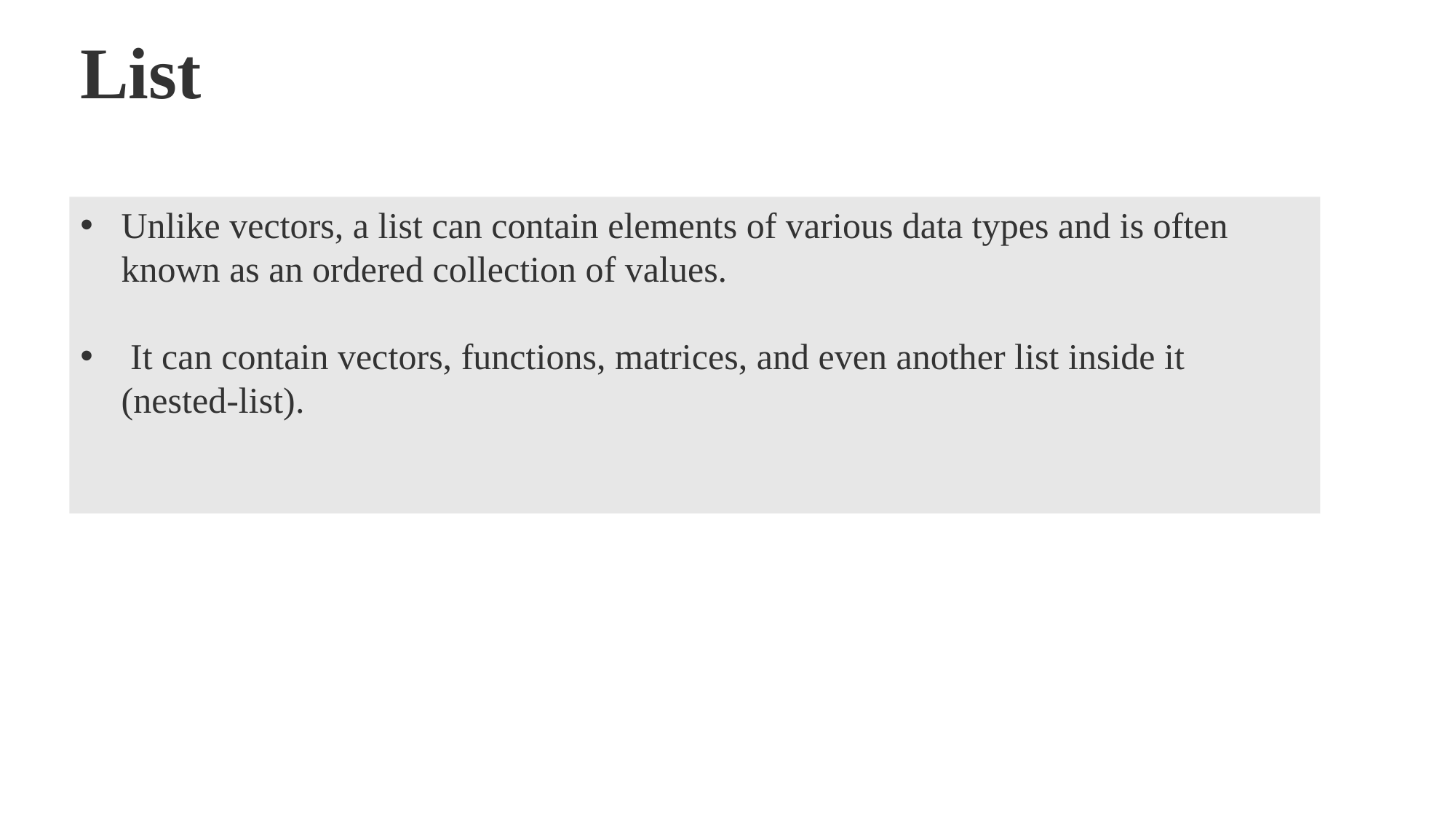

List
Unlike vectors, a list can contain elements of various data types and is often known as an ordered collection of values.

 It can contain vectors, functions, matrices, and even another list inside it (nested-list).